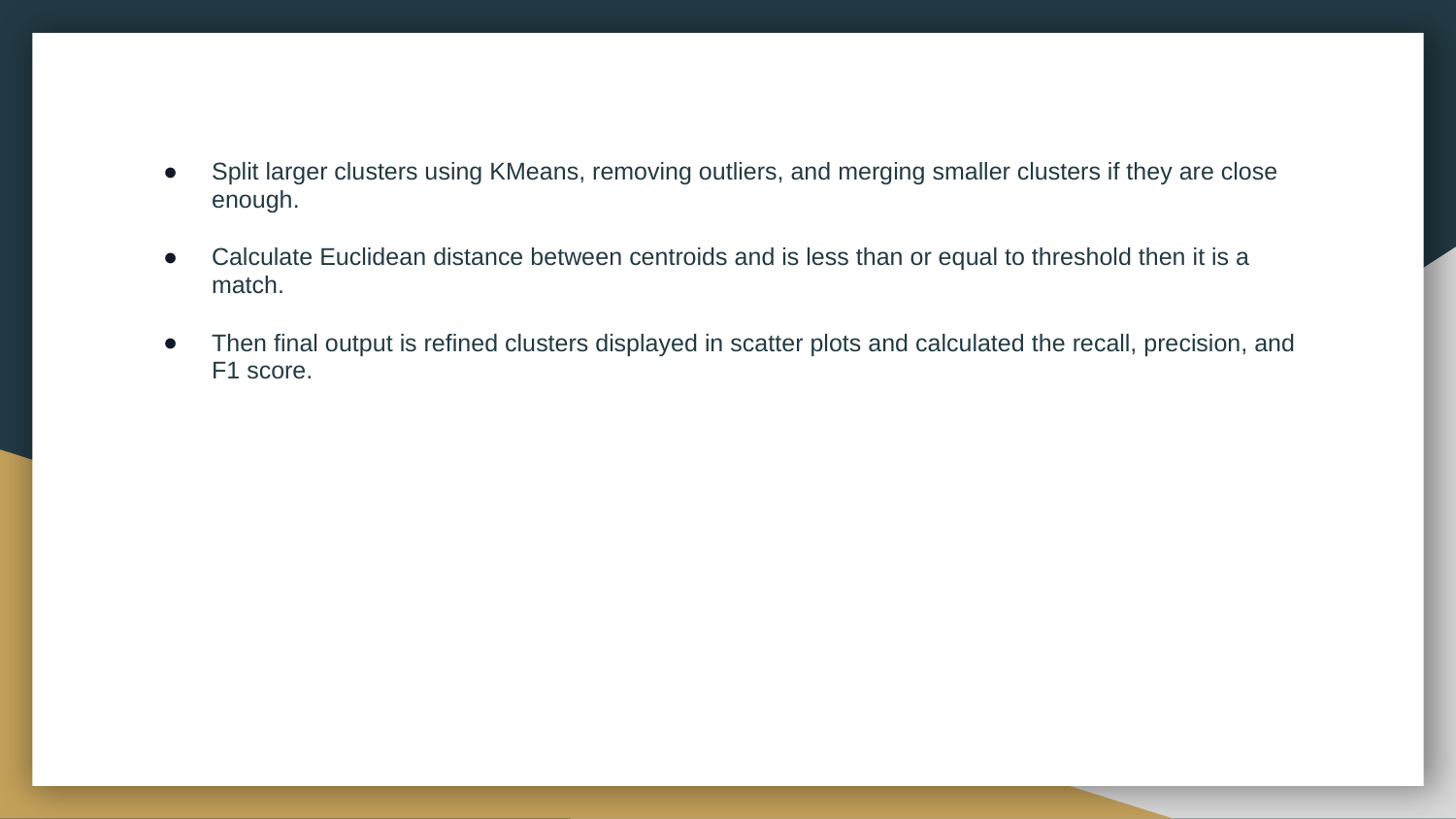

Split larger clusters using KMeans, removing outliers, and merging smaller clusters if they are close enough.
Calculate Euclidean distance between centroids and is less than or equal to threshold then it is a match.
Then final output is refined clusters displayed in scatter plots and calculated the recall, precision, and F1 score.